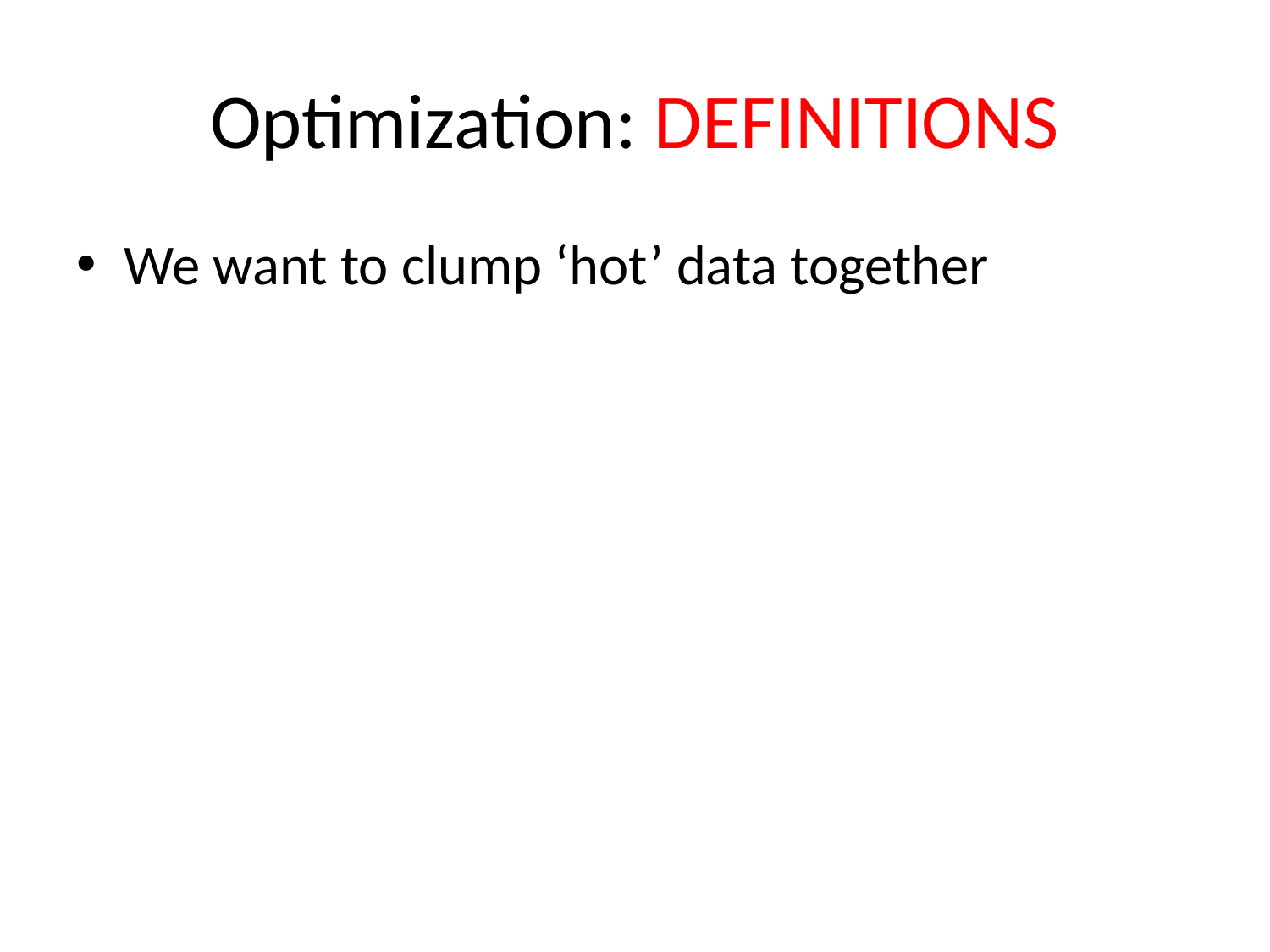

# Optimization: DEFINITIONS
We want to clump ‘hot’ data together